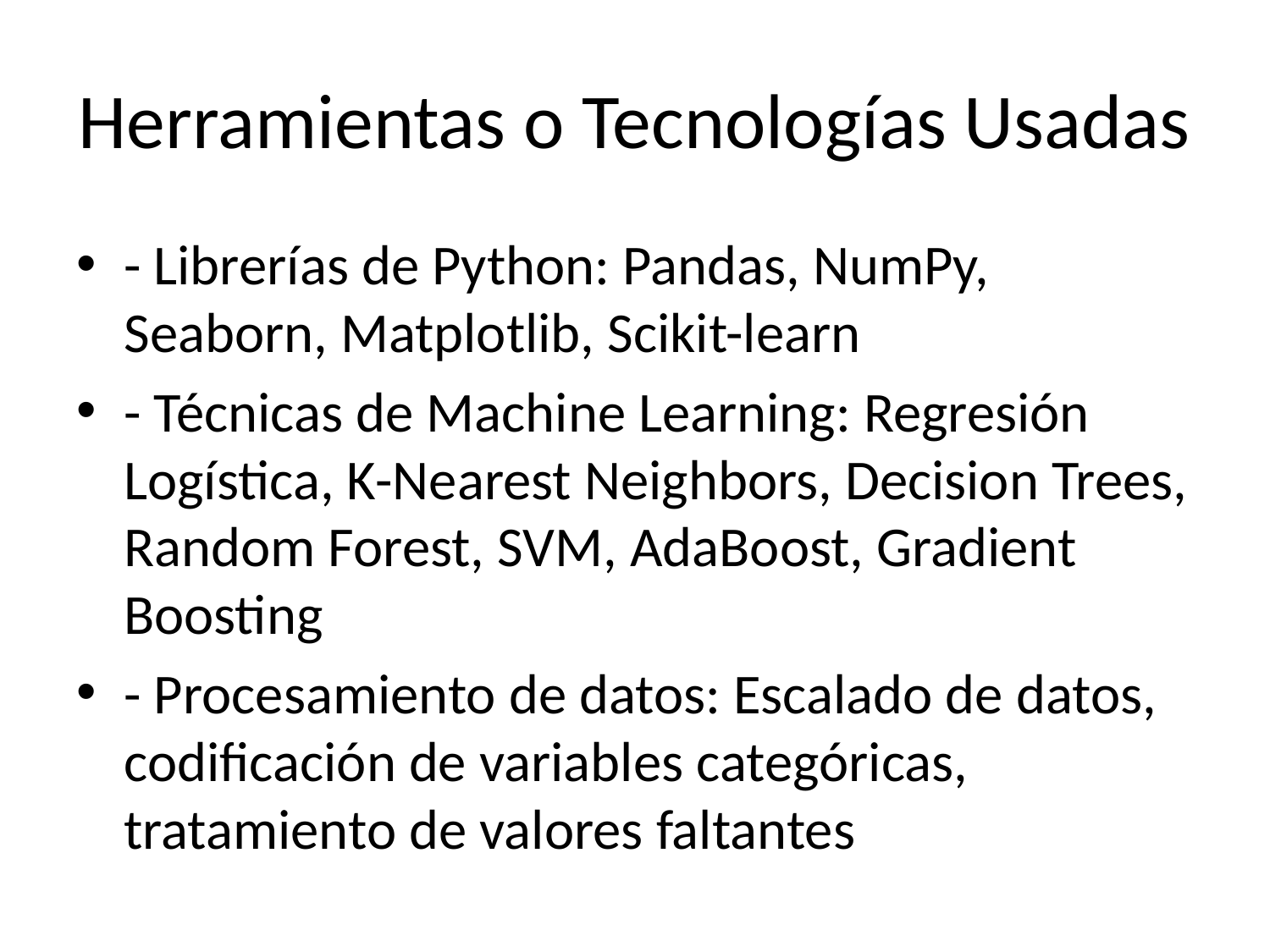

# Herramientas o Tecnologías Usadas
- Librerías de Python: Pandas, NumPy, Seaborn, Matplotlib, Scikit-learn
- Técnicas de Machine Learning: Regresión Logística, K-Nearest Neighbors, Decision Trees, Random Forest, SVM, AdaBoost, Gradient Boosting
- Procesamiento de datos: Escalado de datos, codificación de variables categóricas, tratamiento de valores faltantes